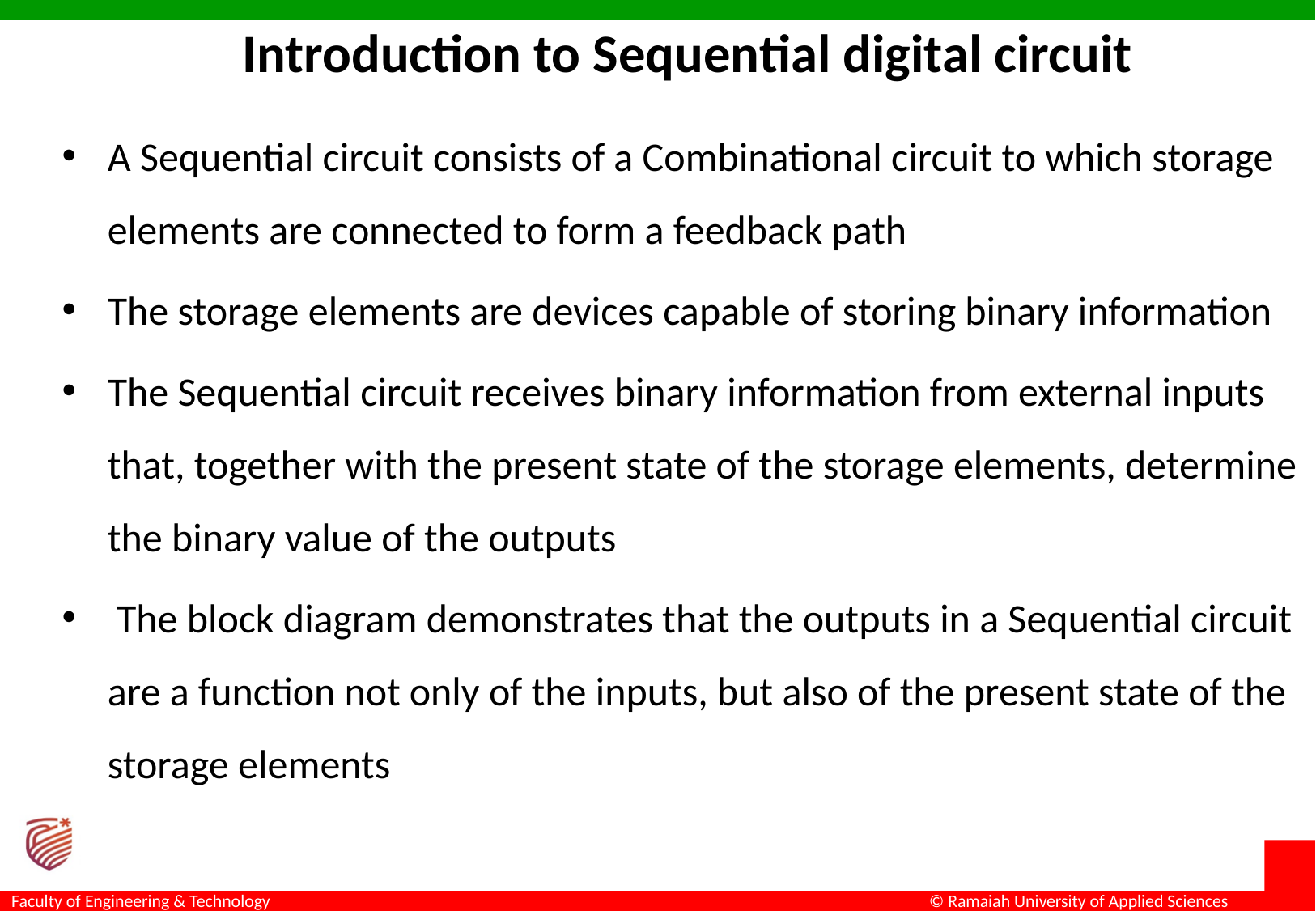

Introduction to Sequential digital circuit
A Sequential circuit consists of a Combinational circuit to which storage elements are connected to form a feedback path
The storage elements are devices capable of storing binary information
The Sequential circuit receives binary information from external inputs that, together with the present state of the storage elements, determine the binary value of the outputs
 The block diagram demonstrates that the outputs in a Sequential circuit are a function not only of the inputs, but also of the present state of the storage elements